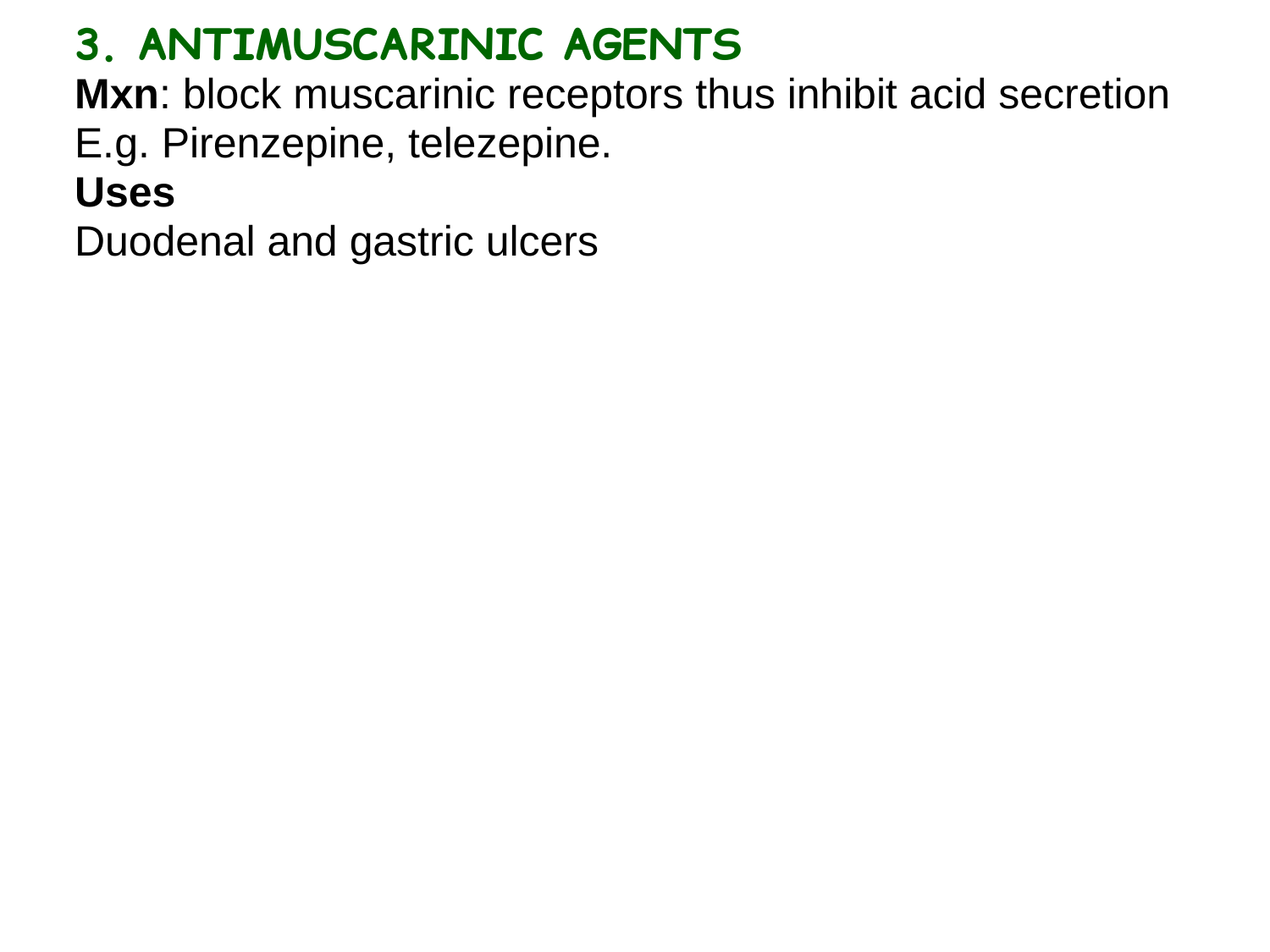

3. ANTIMUSCARINIC AGENTS
Mxn: block muscarinic receptors thus inhibit acid secretion
E.g. Pirenzepine, telezepine.
Uses
Duodenal and gastric ulcers